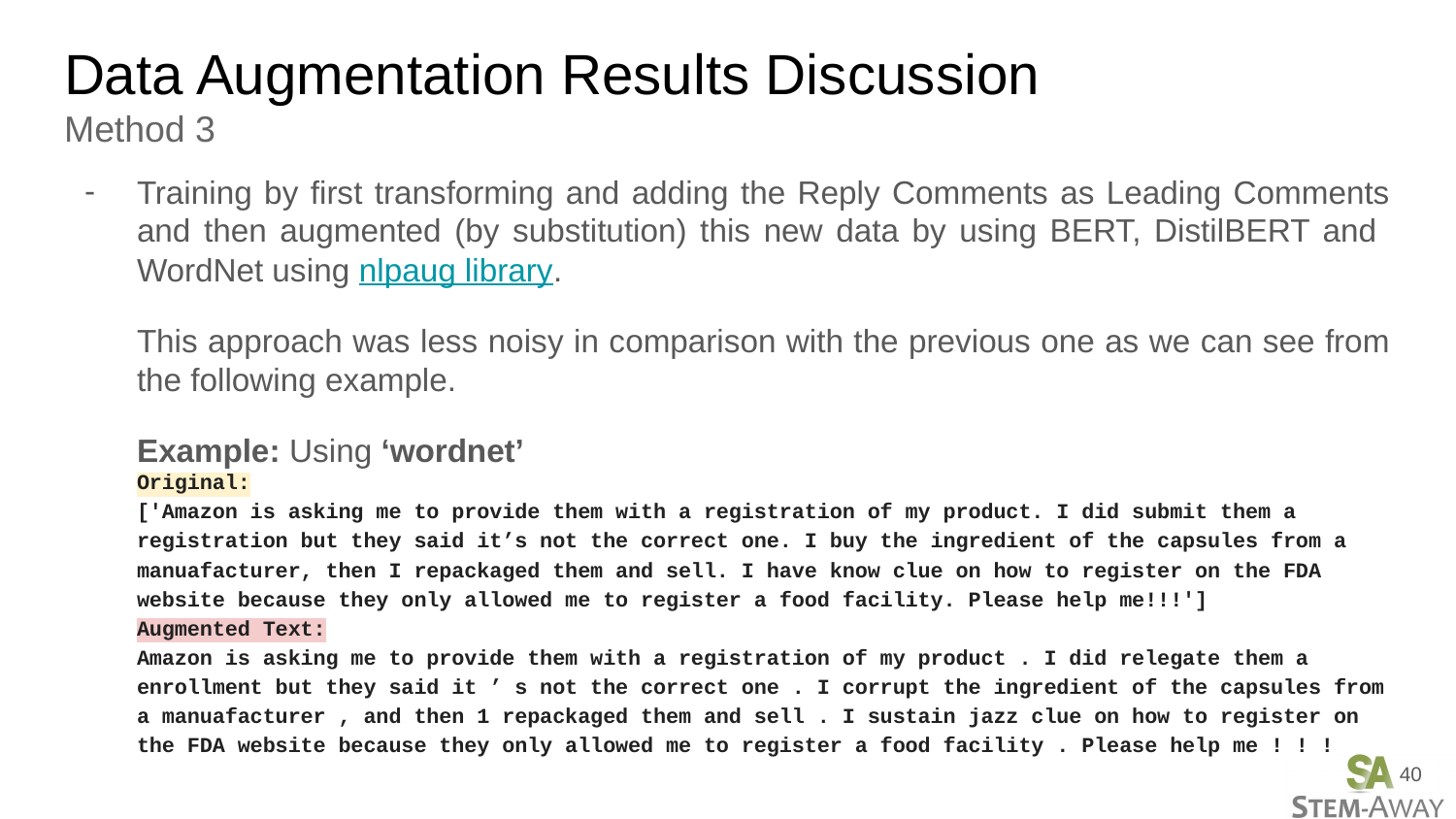

# Data Augmentation Results Discussion
Method 3
Training by first transforming and adding the Reply Comments as Leading Comments and then augmented (by substitution) this new data by using BERT, DistilBERT and  WordNet using nlpaug library.
This approach was less noisy in comparison with the previous one as we can see from the following example.
Example: Using ‘wordnet’
Original:
['Amazon is asking me to provide them with a registration of my product. I did submit them a registration but they said it’s not the correct one. I buy the ingredient of the capsules from a manuafacturer, then I repackaged them and sell. I have know clue on how to register on the FDA website because they only allowed me to register a food facility. Please help me!!!']
Augmented Text:
Amazon is asking me to provide them with a registration of my product . I did relegate them a enrollment but they said it ’ s not the correct one . I corrupt the ingredient of the capsules from a manuafacturer , and then 1 repackaged them and sell . I sustain jazz clue on how to register on the FDA website because they only allowed me to register a food facility . Please help me ! ! !

40